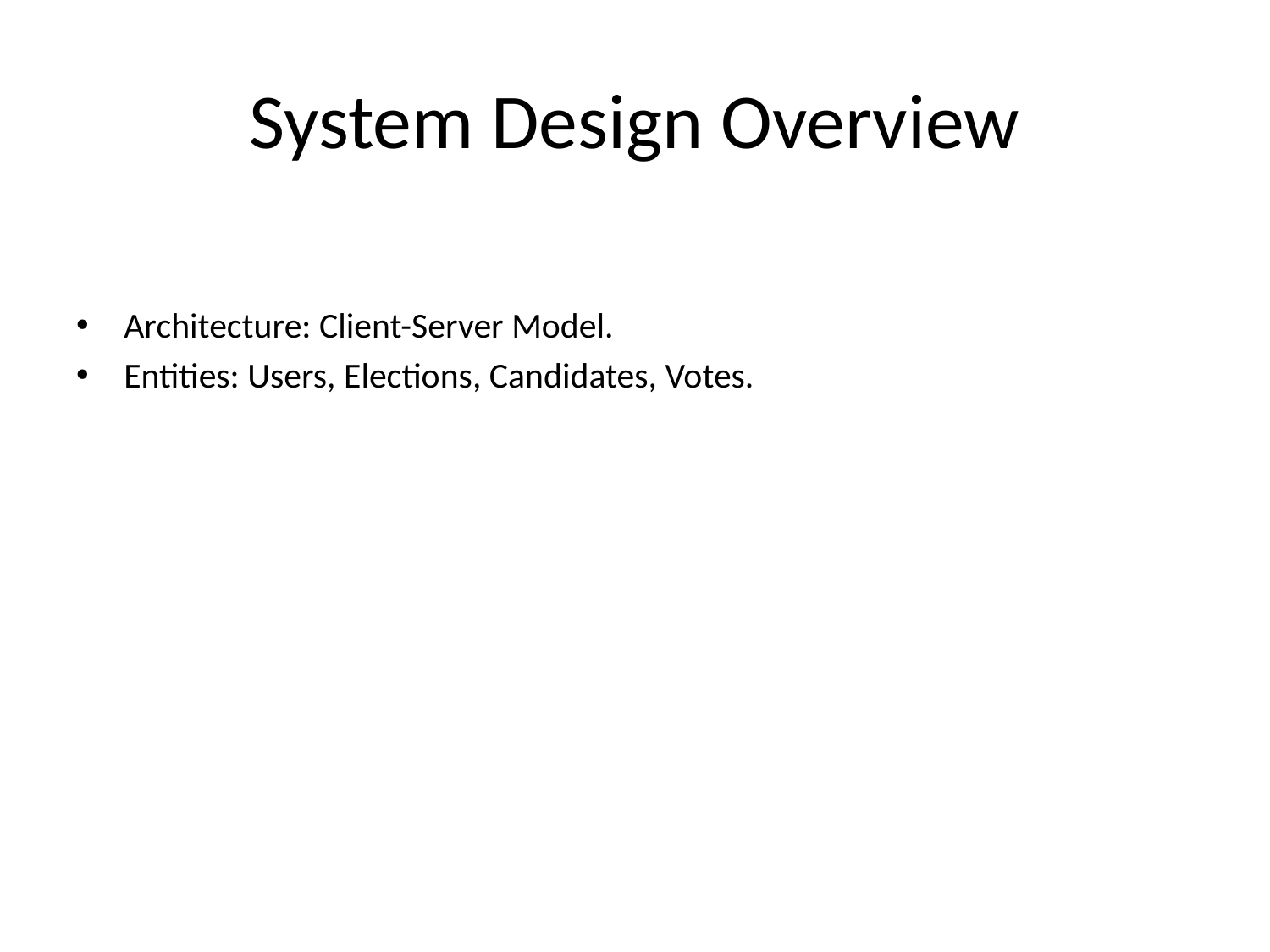

# System Design Overview

Architecture: Client-Server Model.
Entities: Users, Elections, Candidates, Votes.